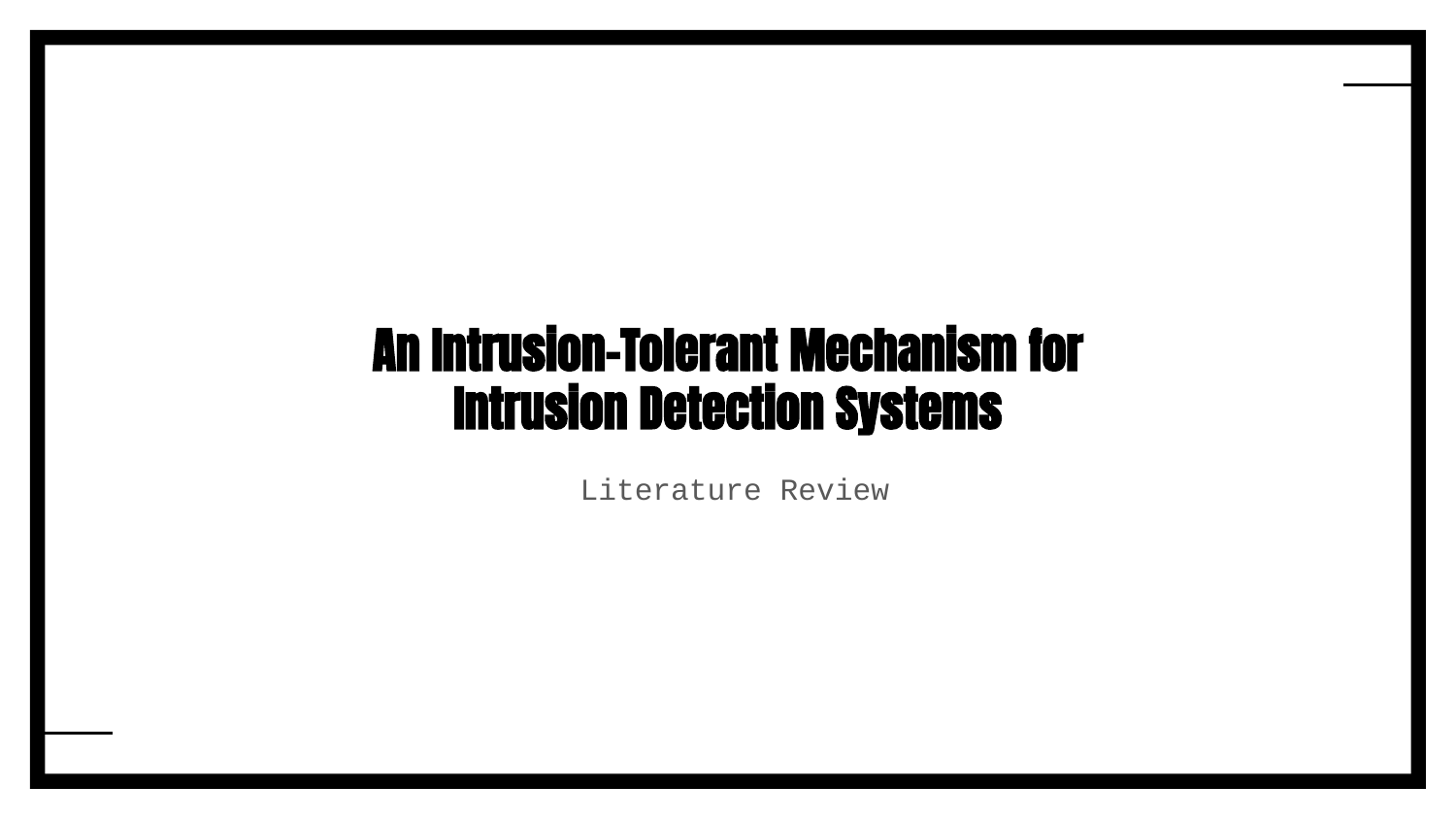

# An Intrusion-Tolerant Mechanism for Intrusion Detection Systems
Literature Review